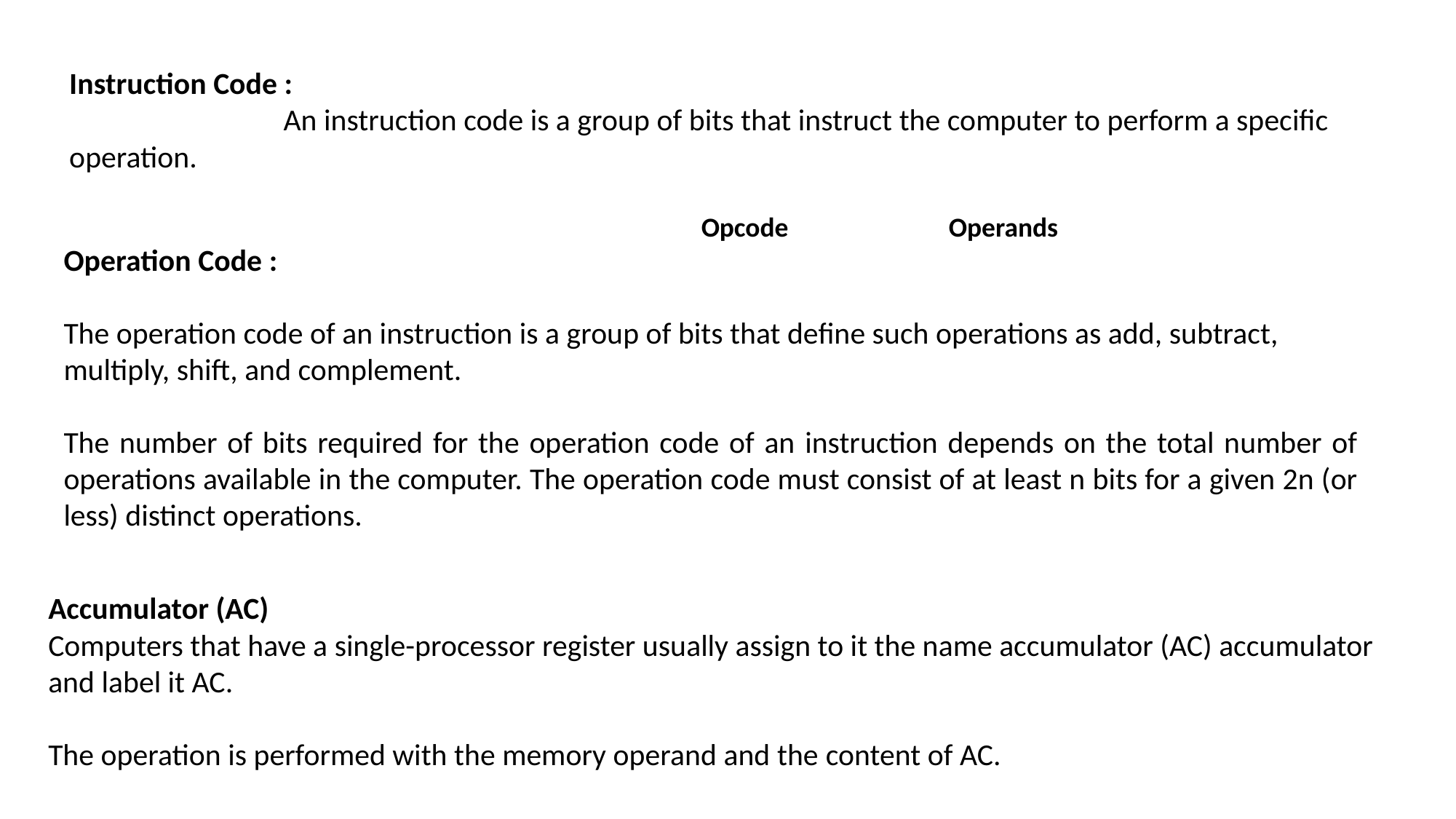

Instruction Code :
                               An instruction code is a group of bits that instruct the computer to perform a specific operation.
| Opcode | Operands |
| --- | --- |
Operation Code :

The operation code of an instruction is a group of bits that define such operations as add, subtract, multiply, shift, and complement.

The number of bits required for the operation code of an instruction depends on the total number of operations available in the computer. The operation code must consist of at least n bits for a given 2n (or less) distinct operations.
Accumulator (AC)
Computers that have a single-processor register usually assign to it the name accumulator (AC) accumulator and label it AC.

The operation is performed with the memory operand and the content of AC.